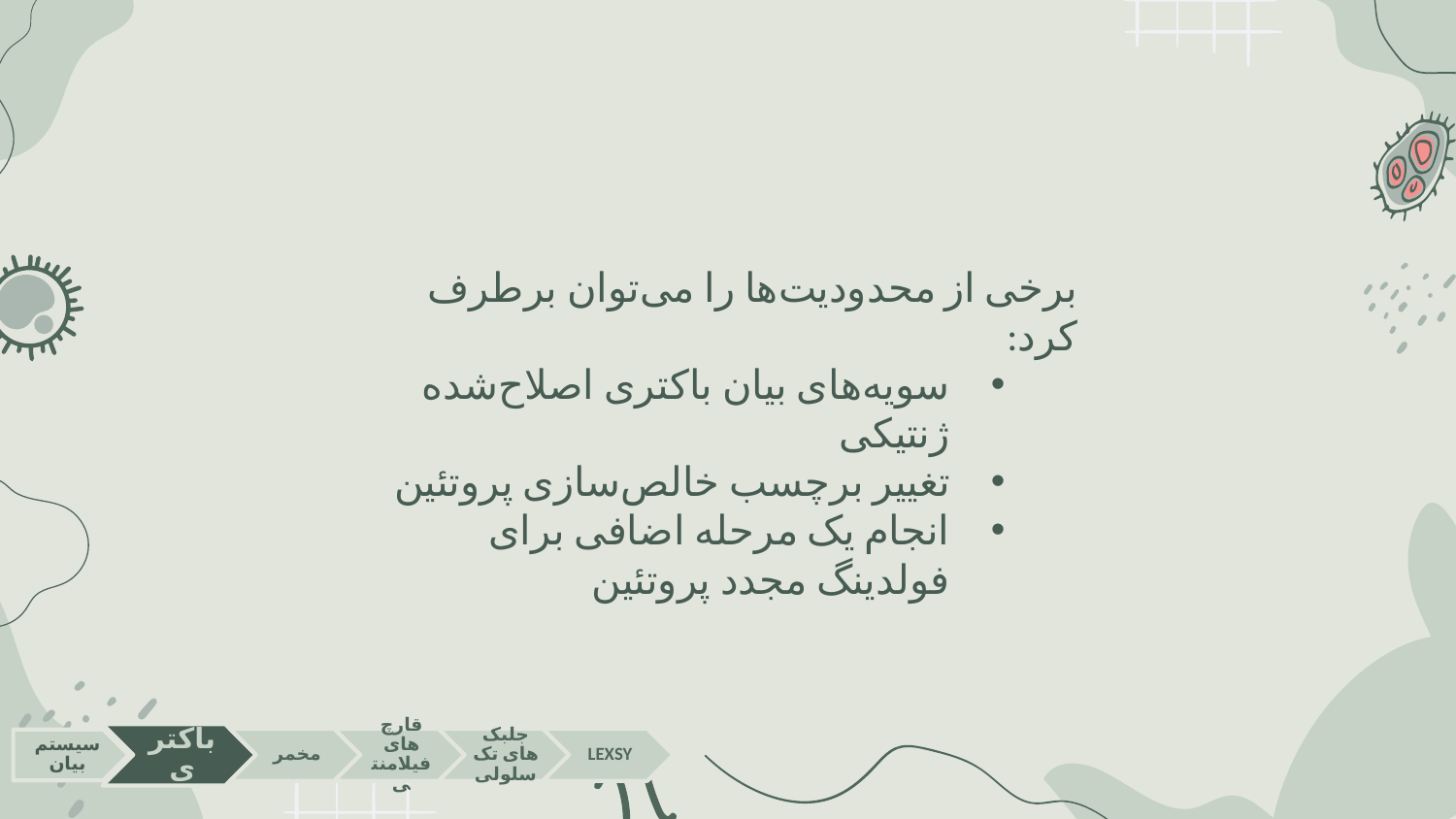

برخی از محدودیت‌ها را می‌توان برطرف کرد:
سویه‌های بیان باکتری اصلاح‌شده ژنتیکی
تغییر برچسب خالص‌سازی پروتئین
انجام یک مرحله اضافی برای فولدینگ مجدد پروتئین
سیستم بیان
باکتری
مخمر
قارچ های فیلامنتی
جلبک های تک سلولی
LEXSY